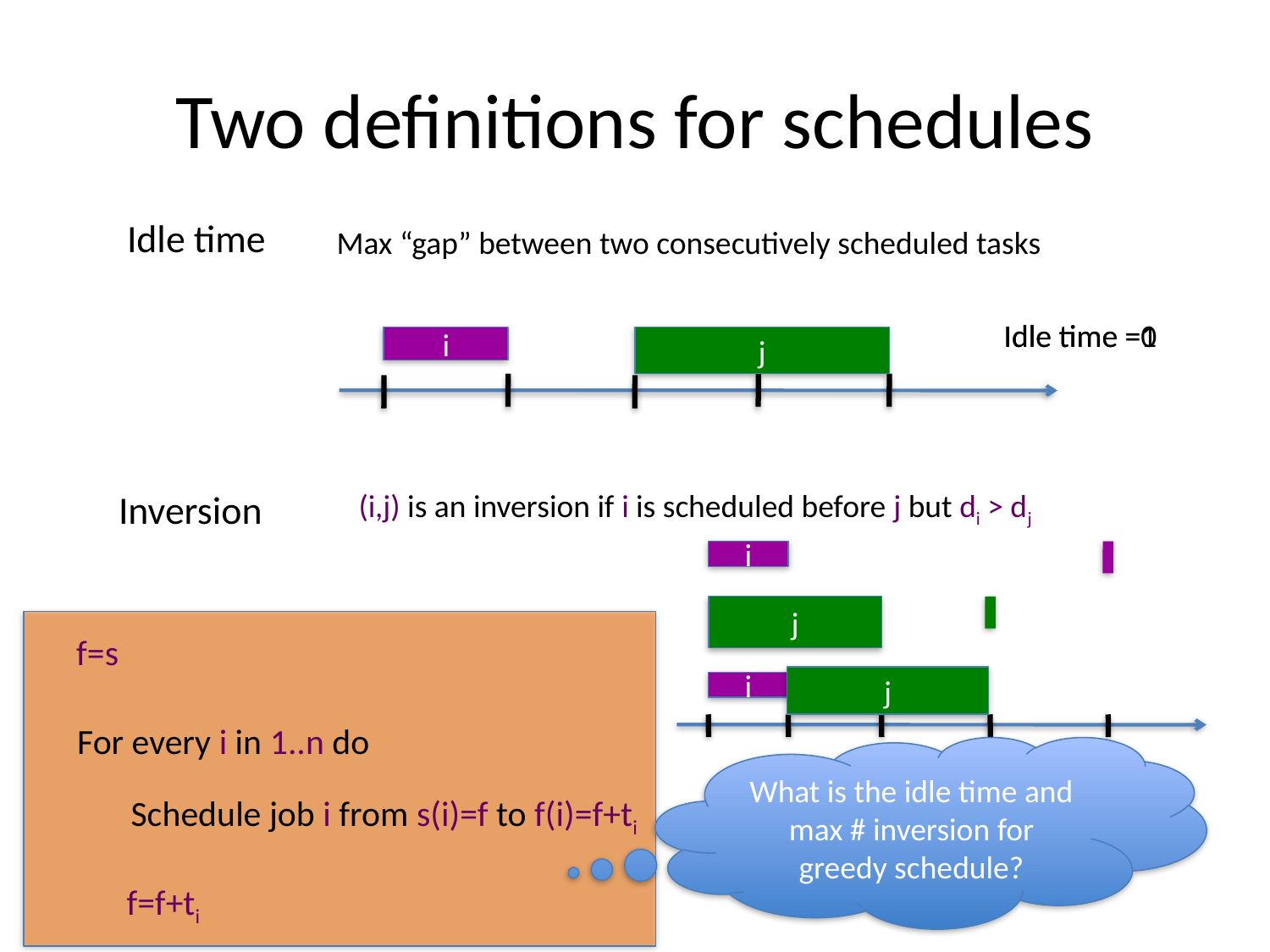

# Two definitions for schedules
Idle time
Max “gap” between two consecutively scheduled tasks
Idle time =1
Idle time =0
i
j
Inversion
(i,j) is an inversion if i is scheduled before j but di > dj
i
j

f=s
For every i in 1..n do
Schedule job i from s(i)=f to f(i)=f+ti
f=f+ti
j
i
What is the idle time and max # inversion for greedy schedule?